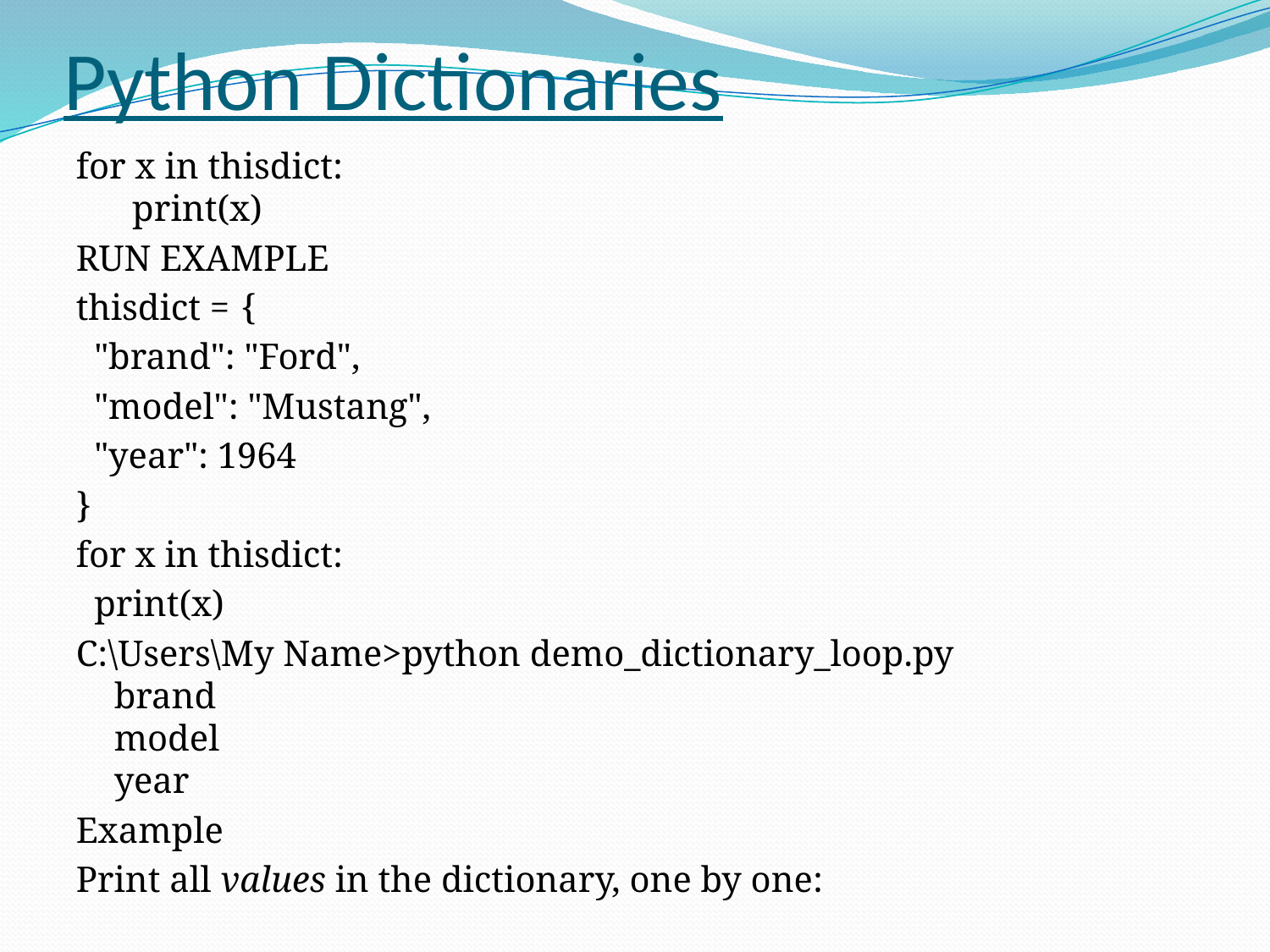

# Python Dictionaries
for x in thisdict:
  print(x)
RUN EXAMPLE
thisdict =	{
  "brand": "Ford",
  "model": "Mustang",
  "year": 1964
}
for x in thisdict:
  print(x)
C:\Users\My Name>python demo_dictionary_loop.py
brand
model
year
Example
Print all values in the dictionary, one by one: